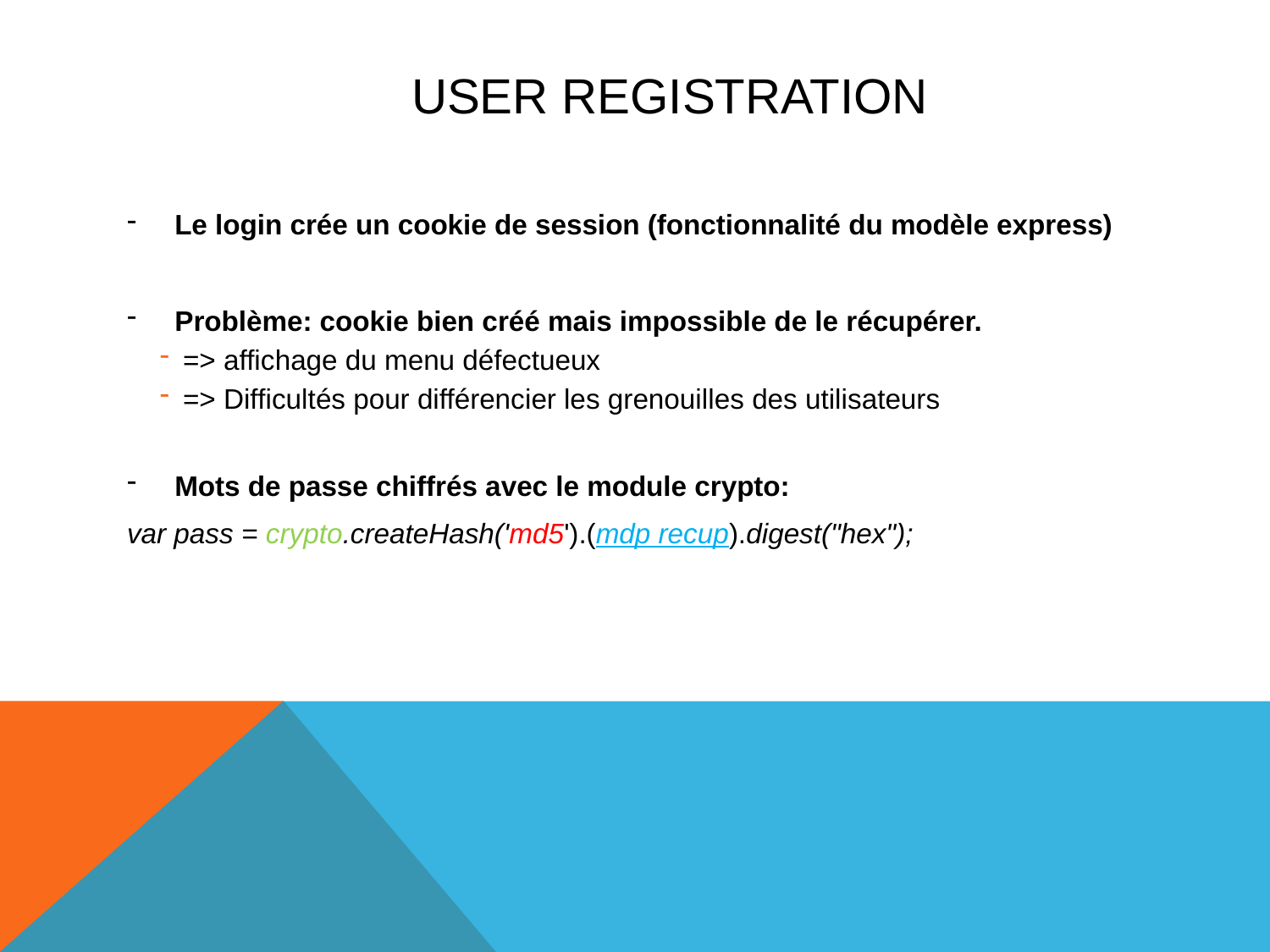

# User registration

Le login crée un cookie de session (fonctionnalité du modèle express)

Problème: cookie bien créé mais impossible de le récupérer.
=> affichage du menu défectueux
=> Difficultés pour différencier les grenouilles des utilisateurs

Mots de passe chiffrés avec le module crypto:
var pass = crypto.createHash('md5').(mdp recup).digest("hex");